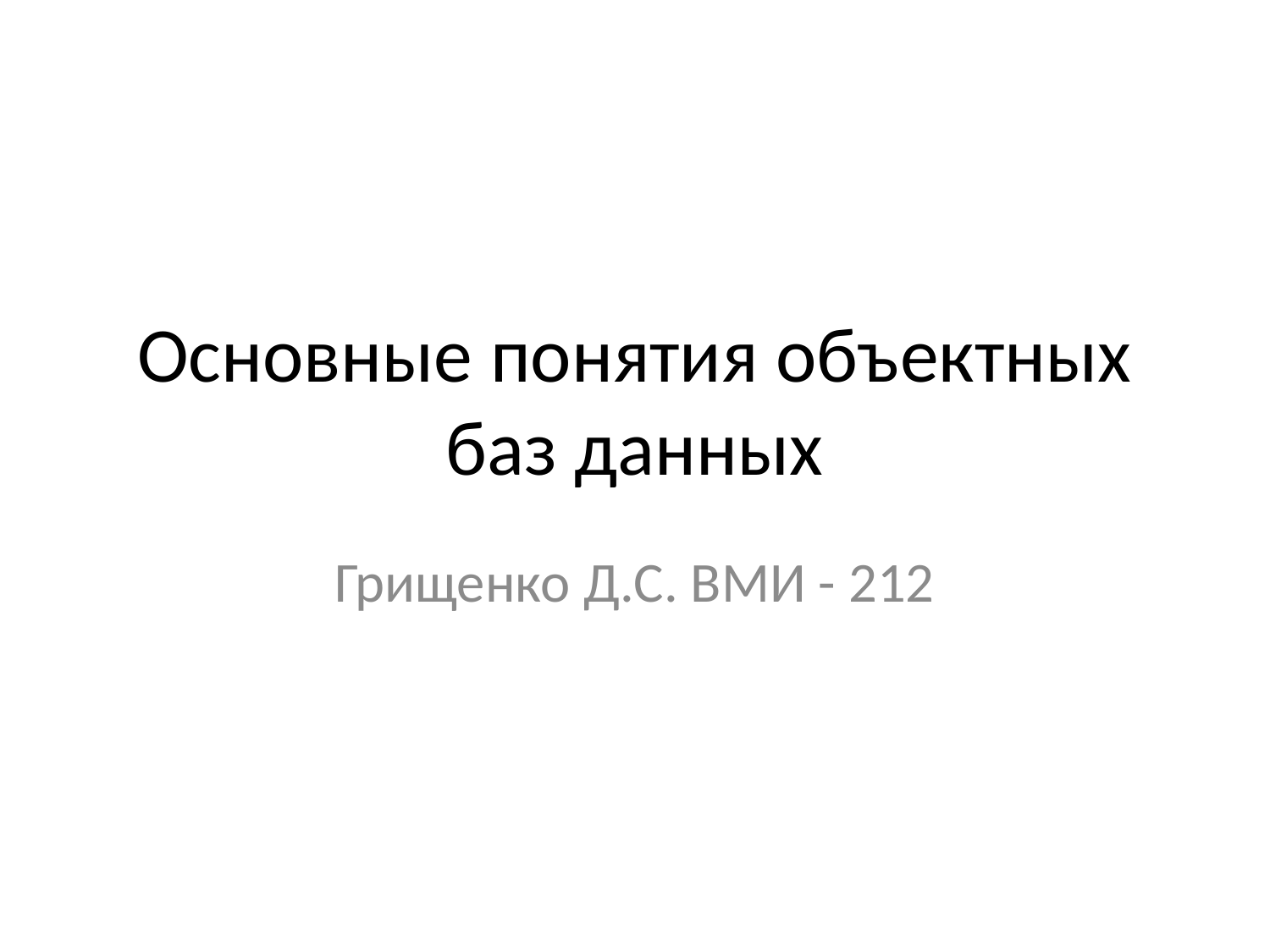

# Основные понятия объектных баз данных
Грищенко Д.С. ВМИ - 212